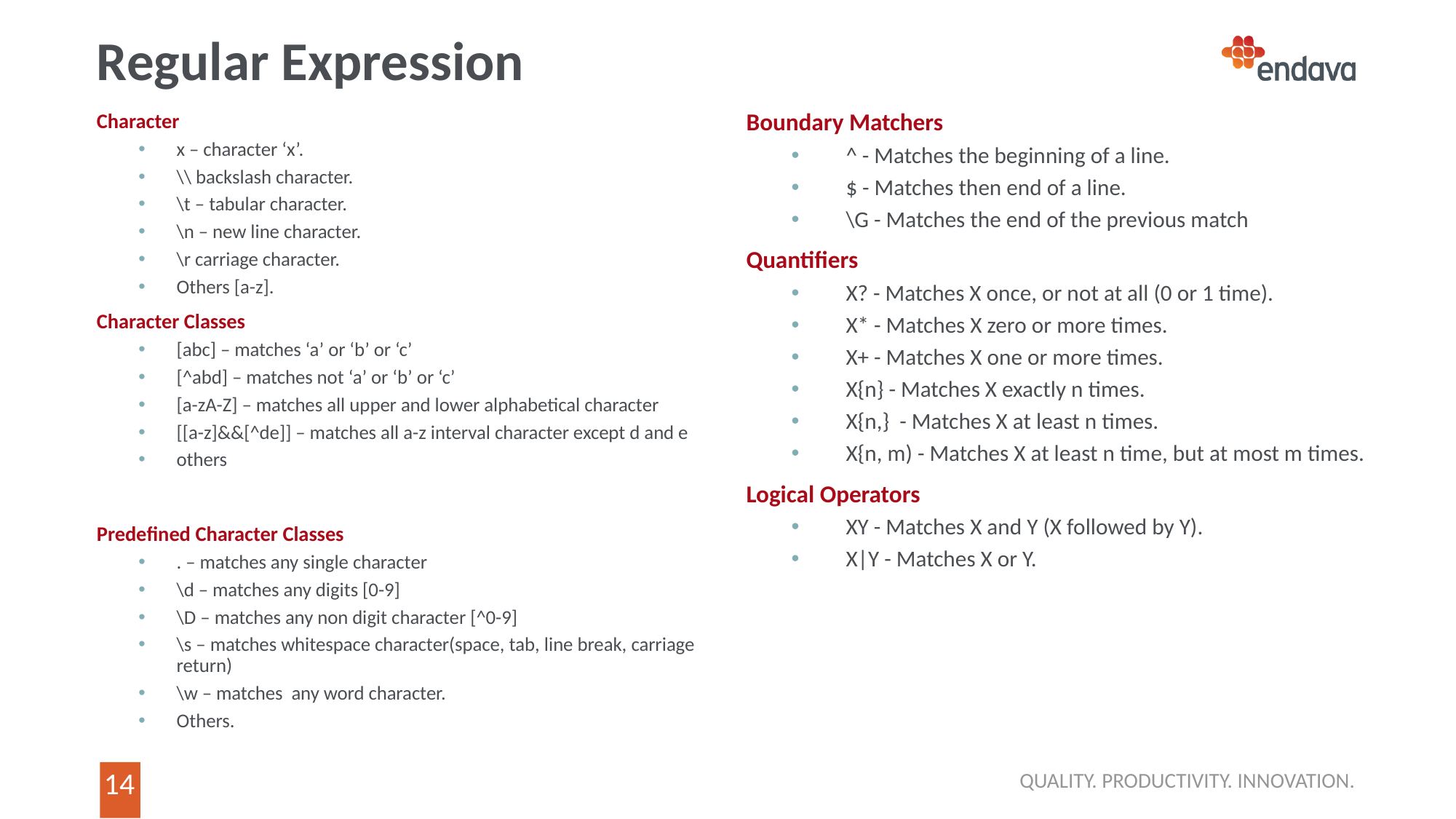

# Regular Expression
Character
x – character ‘x’.
\\ backslash character.
\t – tabular character.
\n – new line character.
\r carriage character.
Others [a-z].
Character Classes
[abc] – matches ‘a’ or ‘b’ or ‘c’
[^abd] – matches not ‘a’ or ‘b’ or ‘c’
[a-zA-Z] – matches all upper and lower alphabetical character
[[a-z]&&[^de]] – matches all a-z interval character except d and e
others

Predefined Character Classes
. – matches any single character
\d – matches any digits [0-9]
\D – matches any non digit character [^0-9]
\s – matches whitespace character(space, tab, line break, carriage return)
\w – matches  any word character.
Others.
Boundary Matchers
^ - Matches the beginning of a line.
$ - Matches then end of a line.
\G - Matches the end of the previous match
Quantifiers
X? - Matches X once, or not at all (0 or 1 time).
X* - Matches X zero or more times.
X+ - Matches X one or more times.
X{n} - Matches X exactly n times.
X{n,}  - Matches X at least n times.
X{n, m) - Matches X at least n time, but at most m times.
Logical Operators
XY - Matches X and Y (X followed by Y).
X|Y - Matches X or Y.
QUALITY. PRODUCTIVITY. INNOVATION.